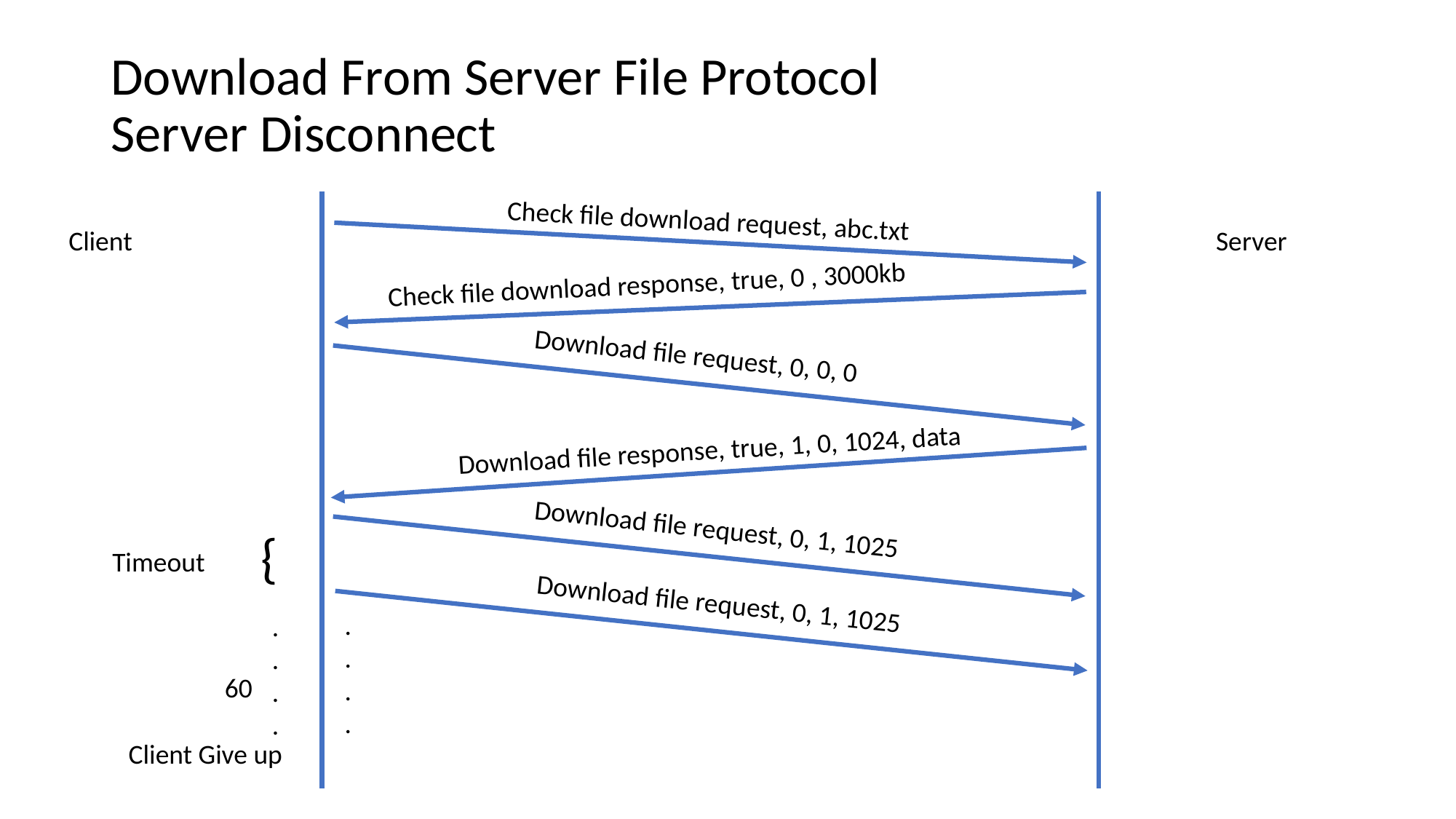

# Download From Server File Protocol Server Disconnect
Check file download request, abc.txt
Client
Server
Check file download response, true, 0 , 3000kb
Download file request, 0, 0, 0
Download file response, true, 1, 0, 1024, data
Download file request, 0, 1, 1025
 {
Timeout
Download file request, 0, 1, 1025
.
.
.
.

.
.
.
.

60
Client Give up